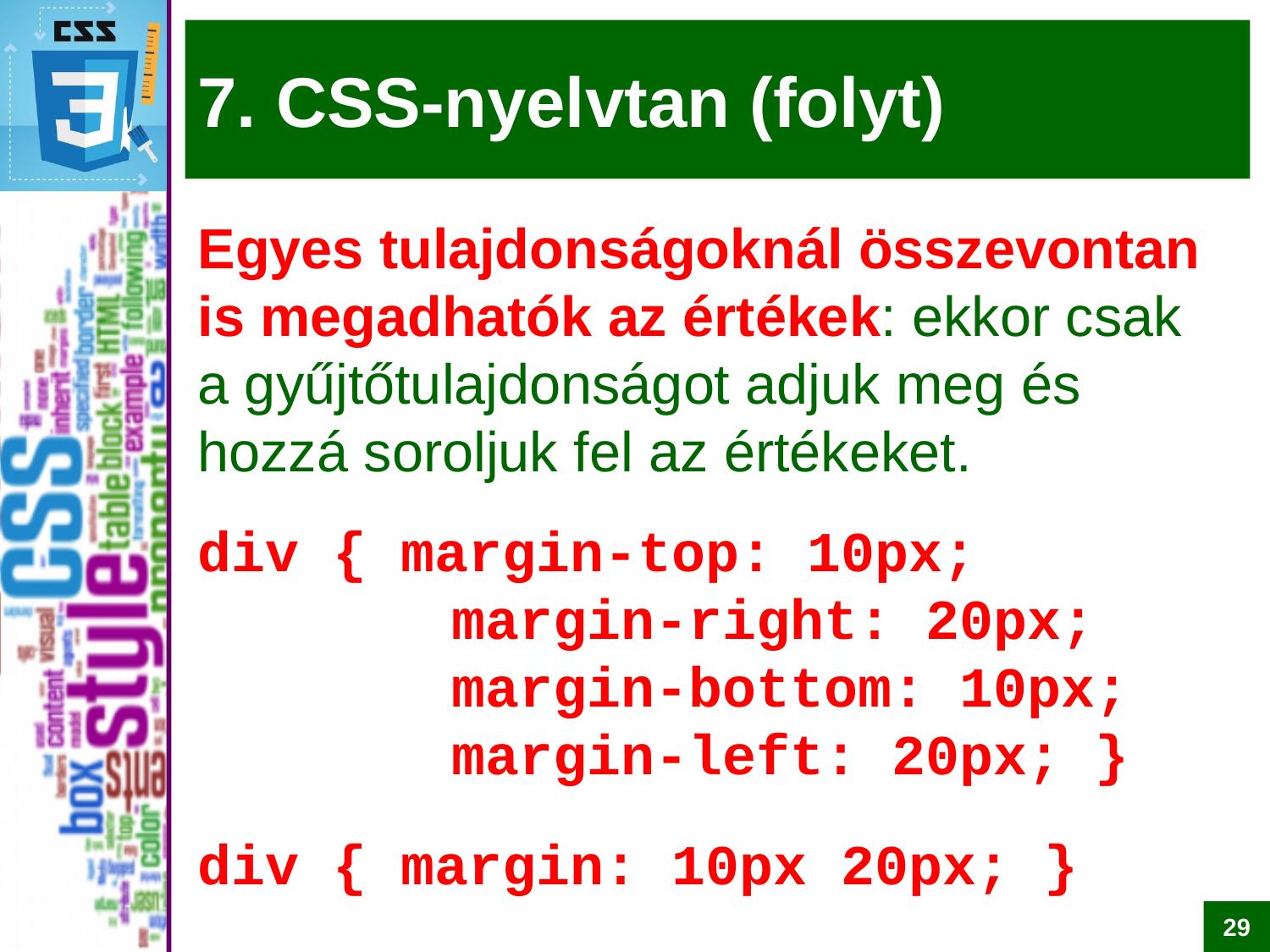

# 7. CSS-nyelvtan (folyt)
Egyes tulajdonságoknál összevontan is megadhatók az értékek: ekkor csak
a gyűjtőtulajdonságot adjuk meg és hozzá soroljuk fel az értékeket.
div { margin-top: 10px;
		margin-right: 20px;
		margin-bottom: 10px;
		margin-left: 20px; }
div { margin: 10px 20px; }
29